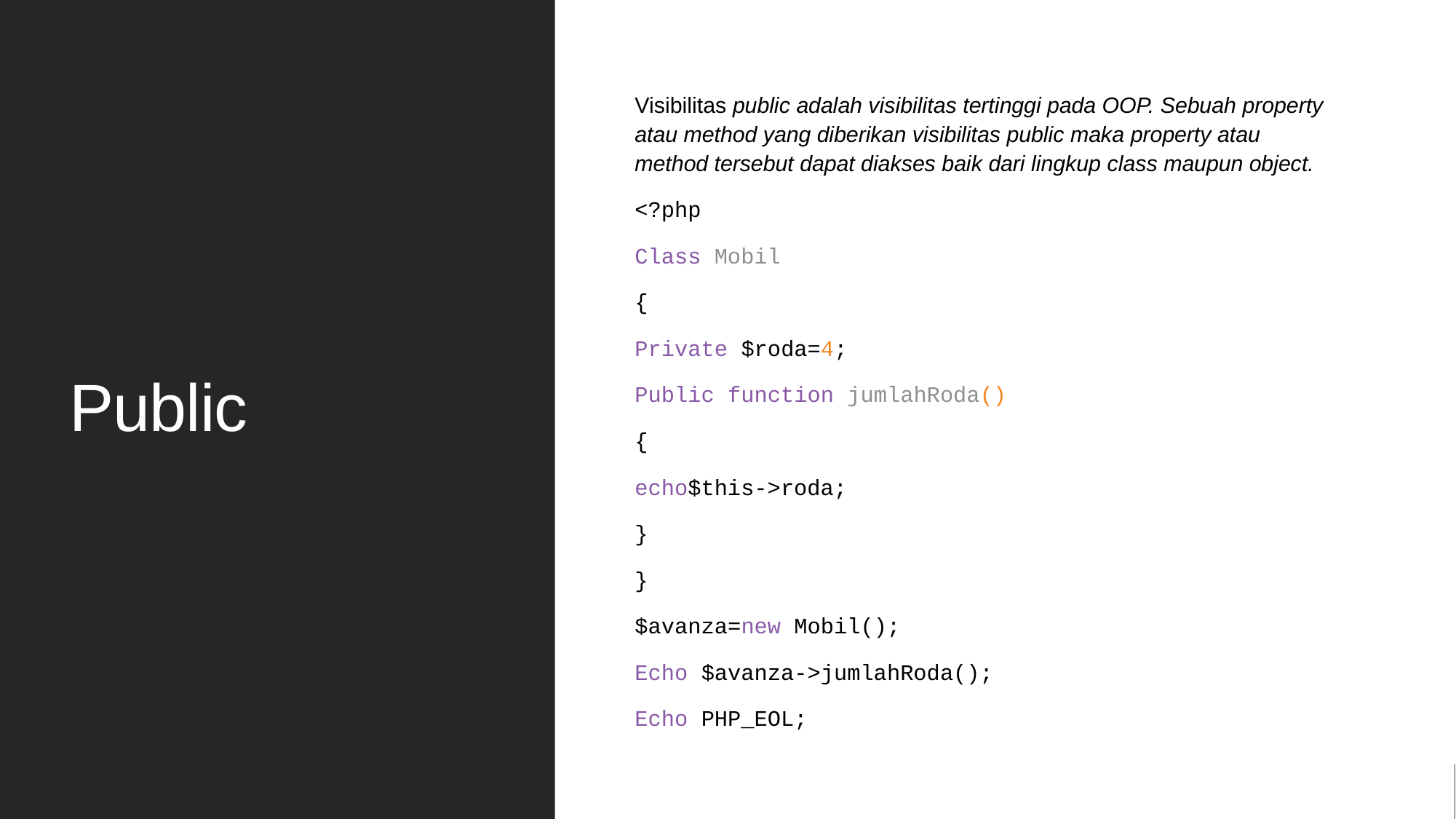

# Public
Visibilitas public adalah visibilitas tertinggi pada OOP. Sebuah property atau method yang diberikan visibilitas public maka property atau method tersebut dapat diakses baik dari lingkup class maupun object.
<?php
Class Mobil
{
Private $roda=4;
Public function jumlahRoda()
{
echo$this->roda;
}
}
$avanza=new Mobil();
Echo $avanza->jumlahRoda();
Echo PHP_EOL;